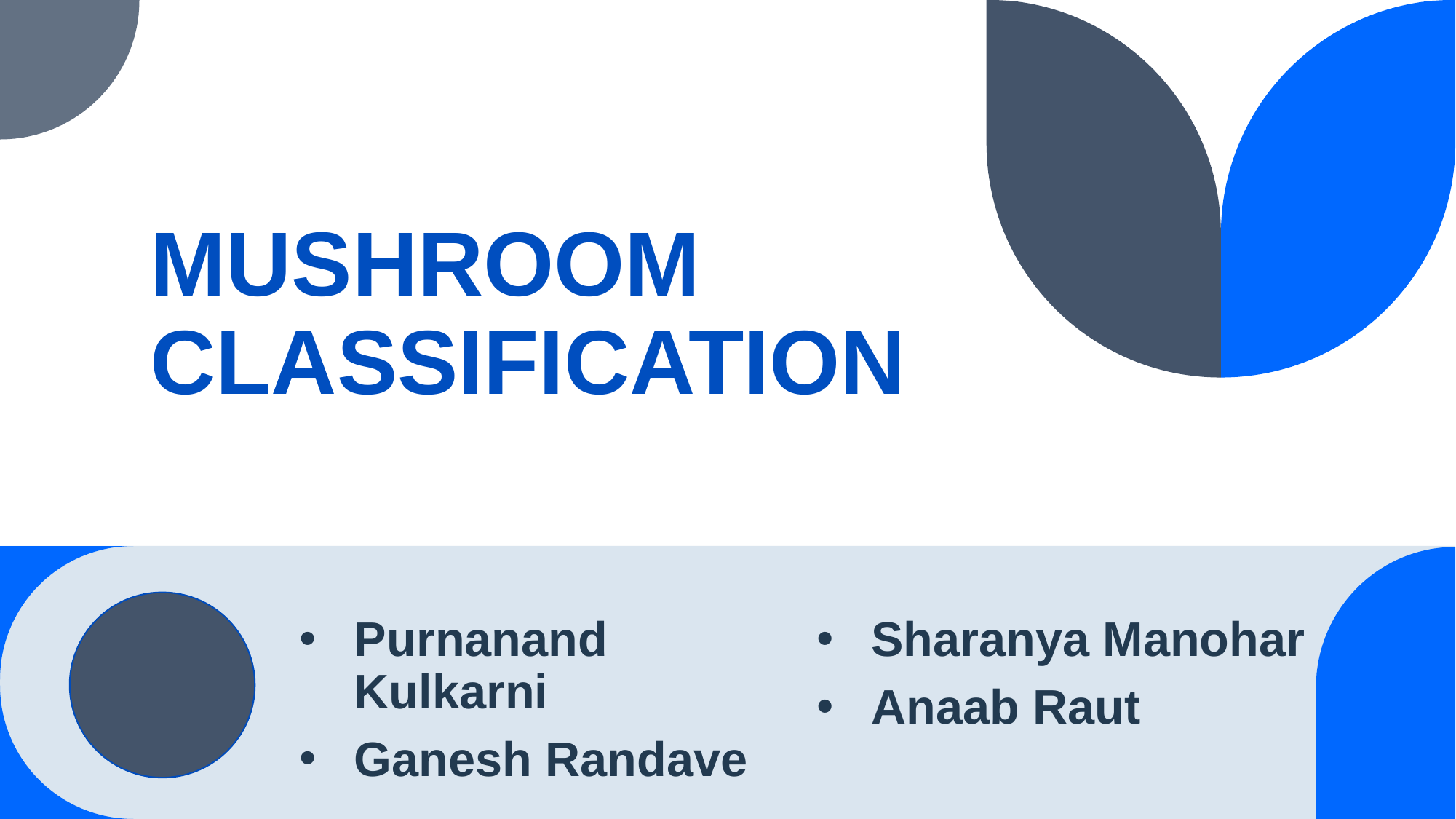

# MUSHROOM CLASSIFICATION
Sharanya Manohar
Anaab Raut
Purnanand Kulkarni
Ganesh Randave